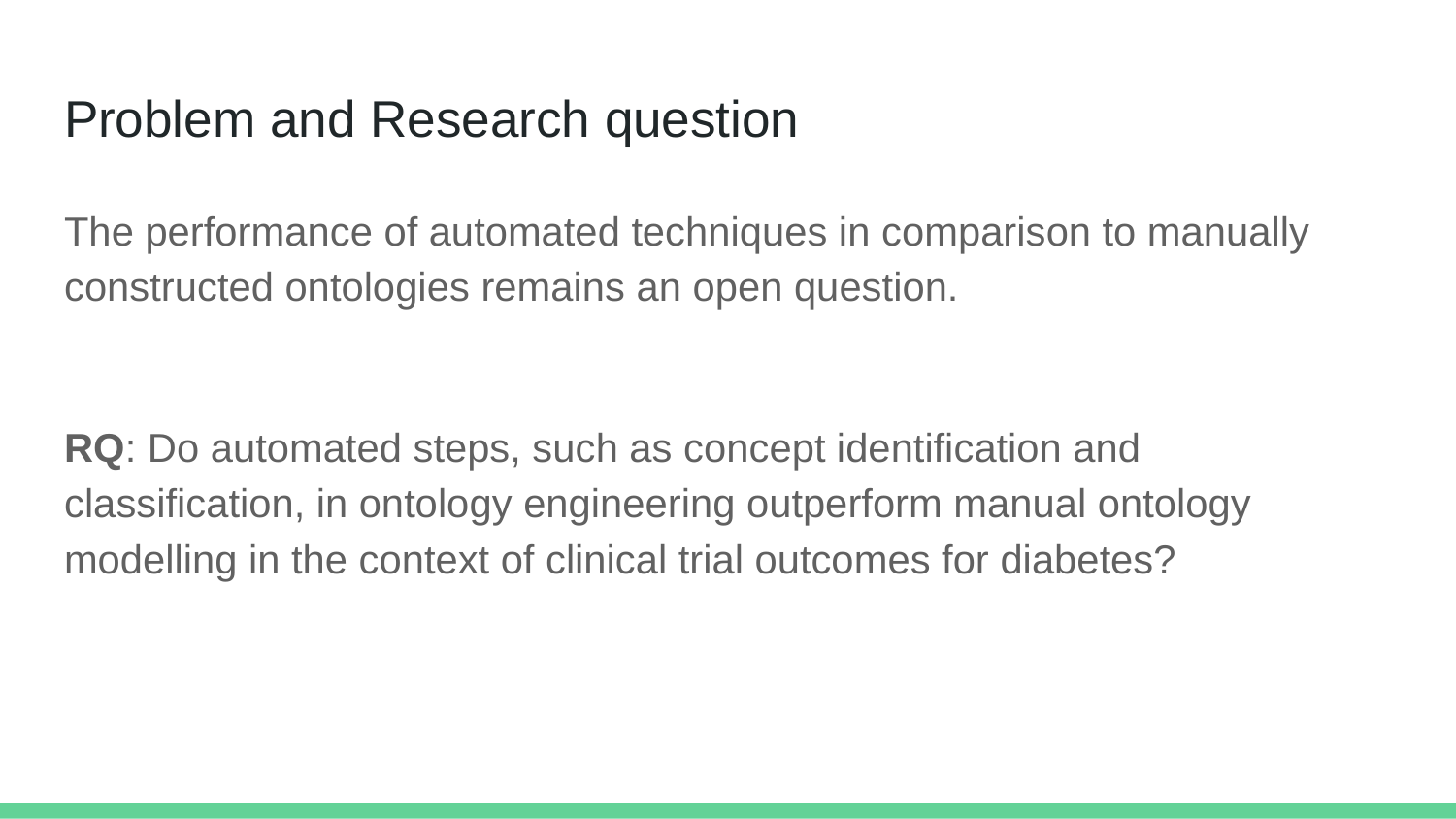

# Problem and Research question
The performance of automated techniques in comparison to manually constructed ontologies remains an open question.

RQ: Do automated steps, such as concept identification and classification, in ontology engineering outperform manual ontology modelling in the context of clinical trial outcomes for diabetes?